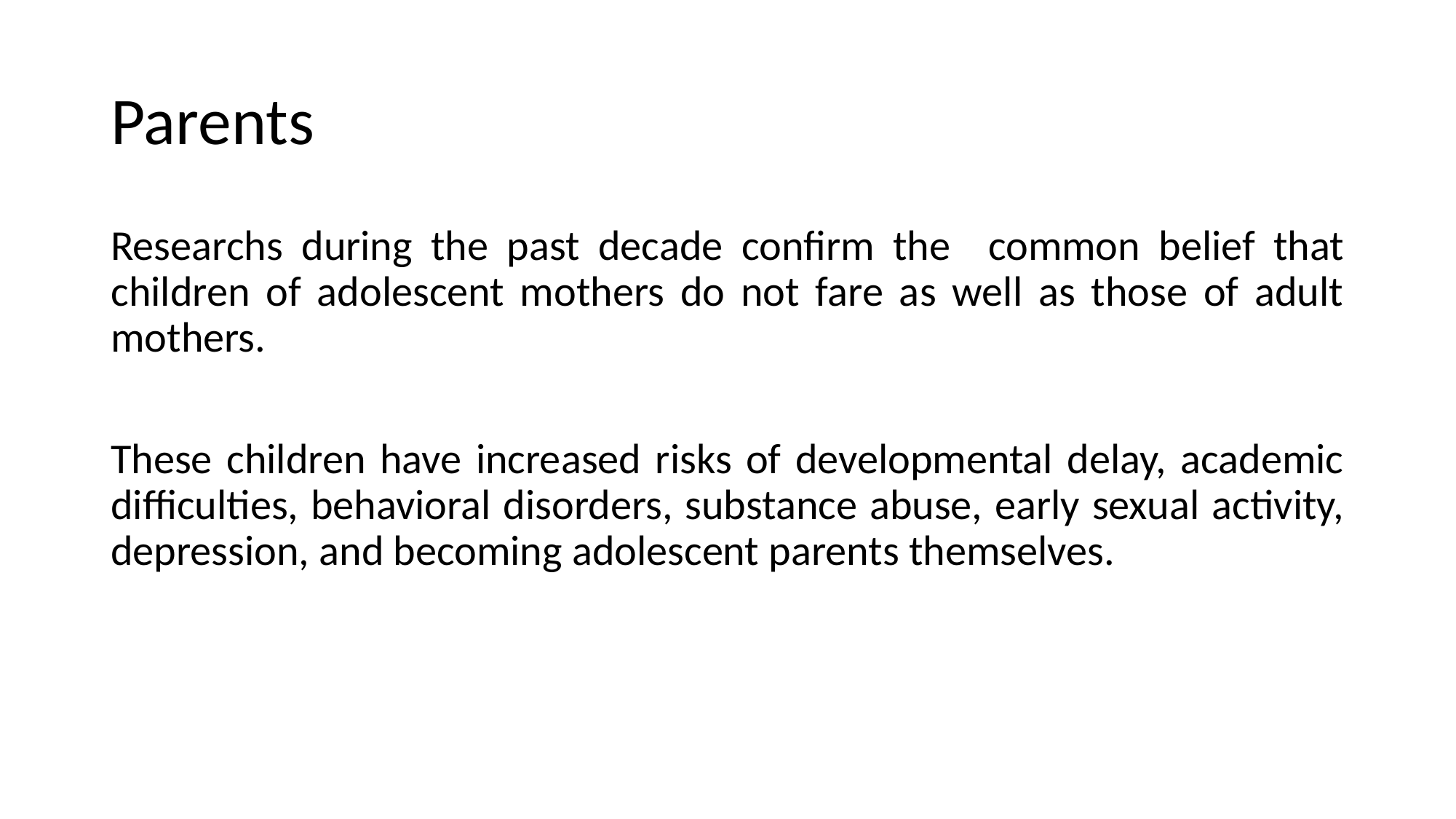

# Parents
Researchs during the past decade confirm the  common belief that children of adolescent mothers do not fare as well as those of adult mothers.

These children have increased risks of developmental delay, academic difficulties, behavioral disorders, substance abuse, early sexual activity, depression, and becoming adolescent parents themselves.